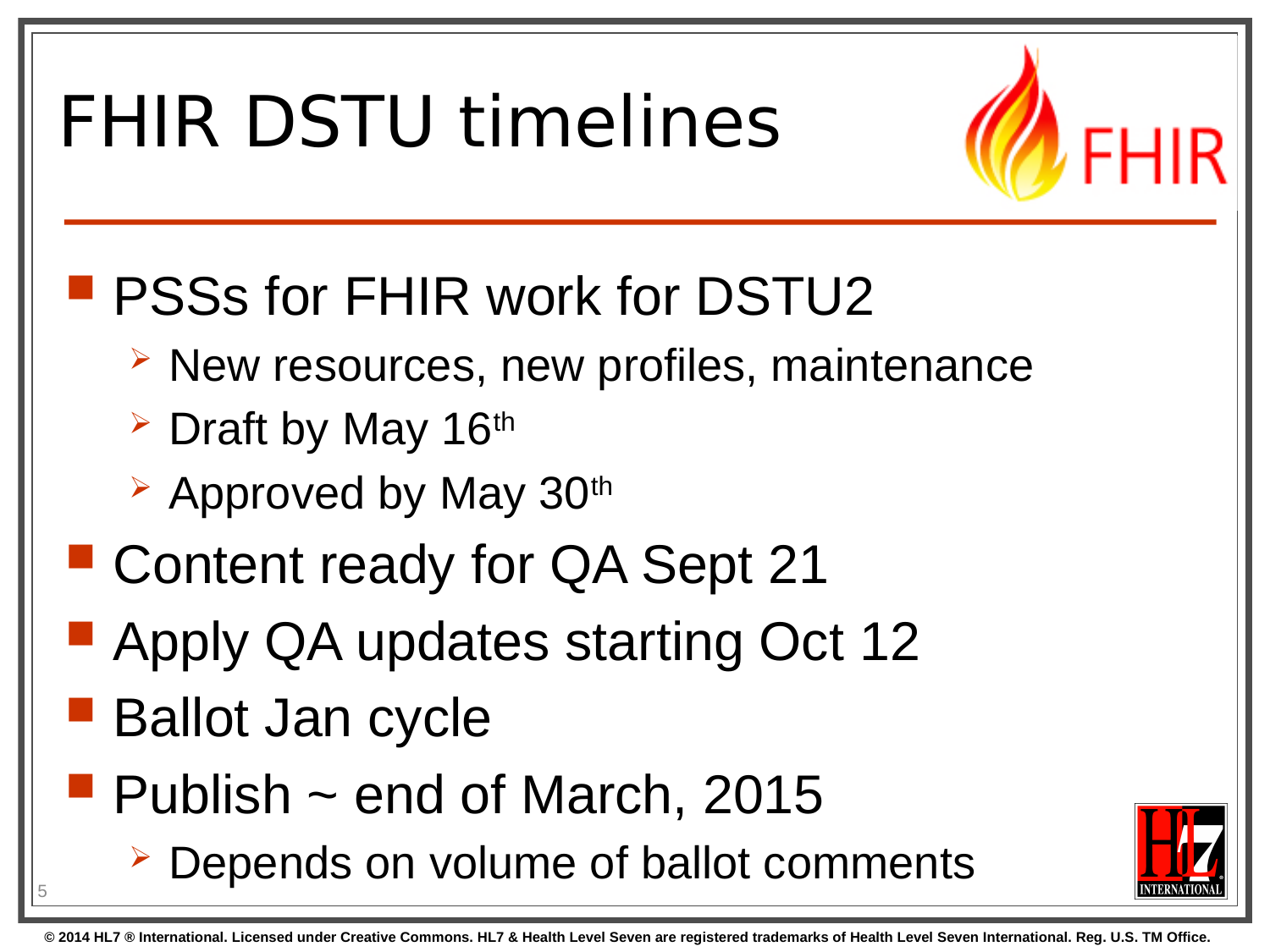

# FHIR DSTU timelines
PSSs for FHIR work for DSTU2
New resources, new profiles, maintenance
Draft by May 16th
Approved by May 30th
Content ready for QA Sept 21
Apply QA updates starting Oct 12
Ballot Jan cycle
Publish ~ end of March, 2015
Depends on volume of ballot comments

5